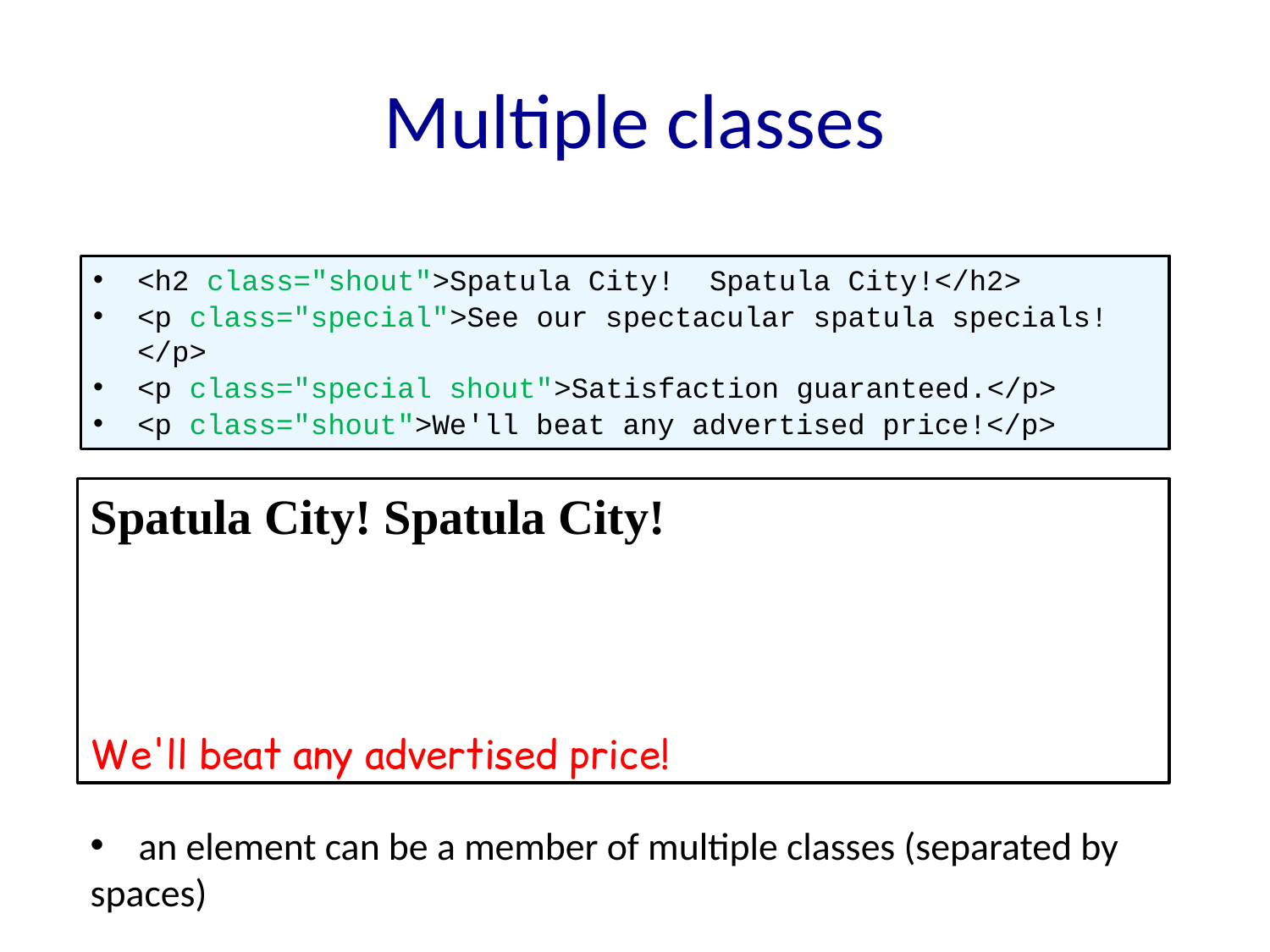

# Multiple classes
<h2 class="shout">Spatula City!  Spatula City!</h2>
<p class="special">See our spectacular spatula specials!</p>
<p class="special shout">Satisfaction guaranteed.</p>
<p class="shout">We'll beat any advertised price!</p>
Spatula City! Spatula City!

We'll beat any advertised price!
    an element can be a member of multiple classes (separated by spaces)